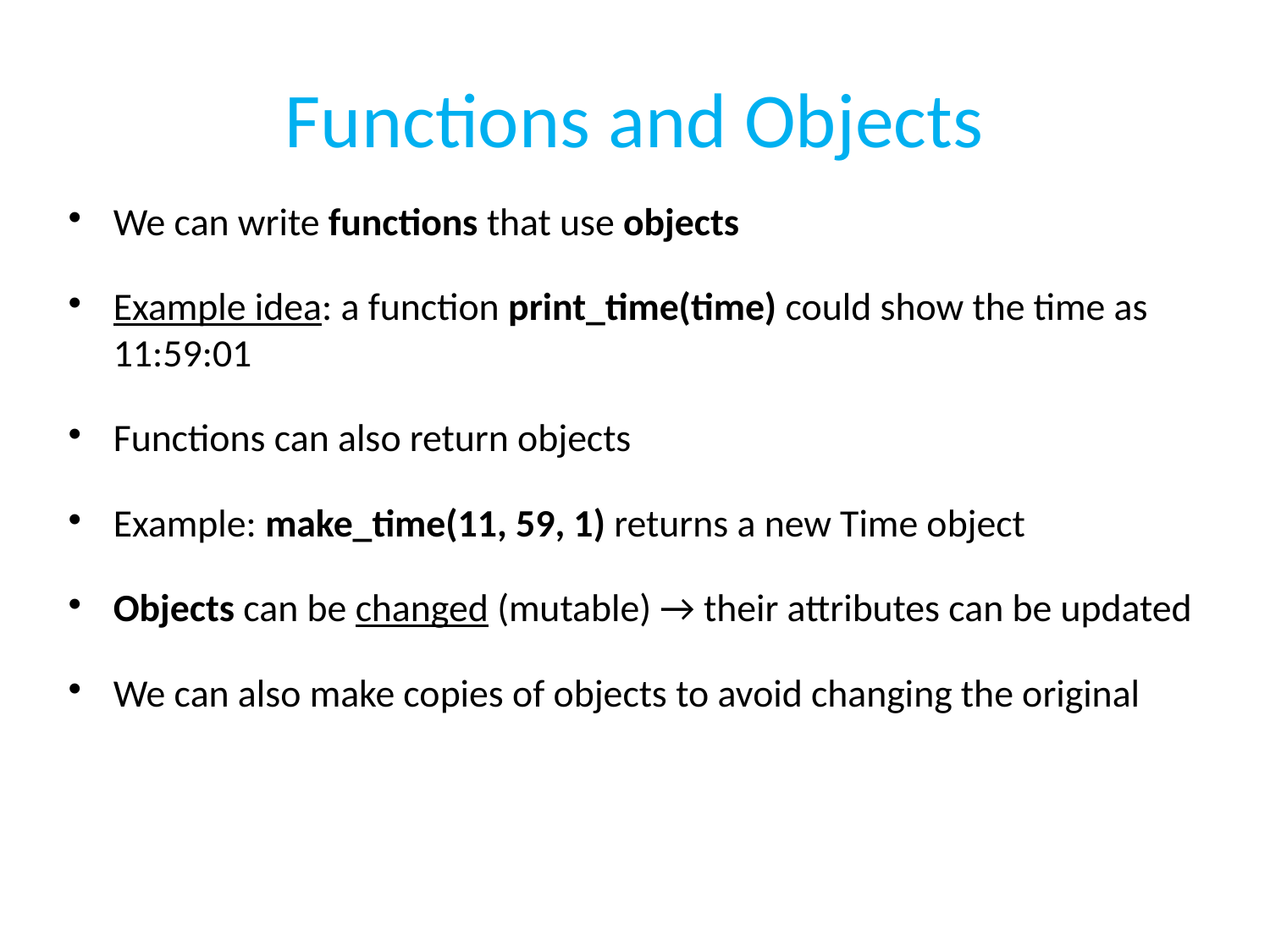

# Functions and Objects
We can write functions that use objects
Example idea: a function print_time(time) could show the time as 11:59:01
Functions can also return objects
Example: make_time(11, 59, 1) returns a new Time object
Objects can be changed (mutable) → their attributes can be updated
We can also make copies of objects to avoid changing the original